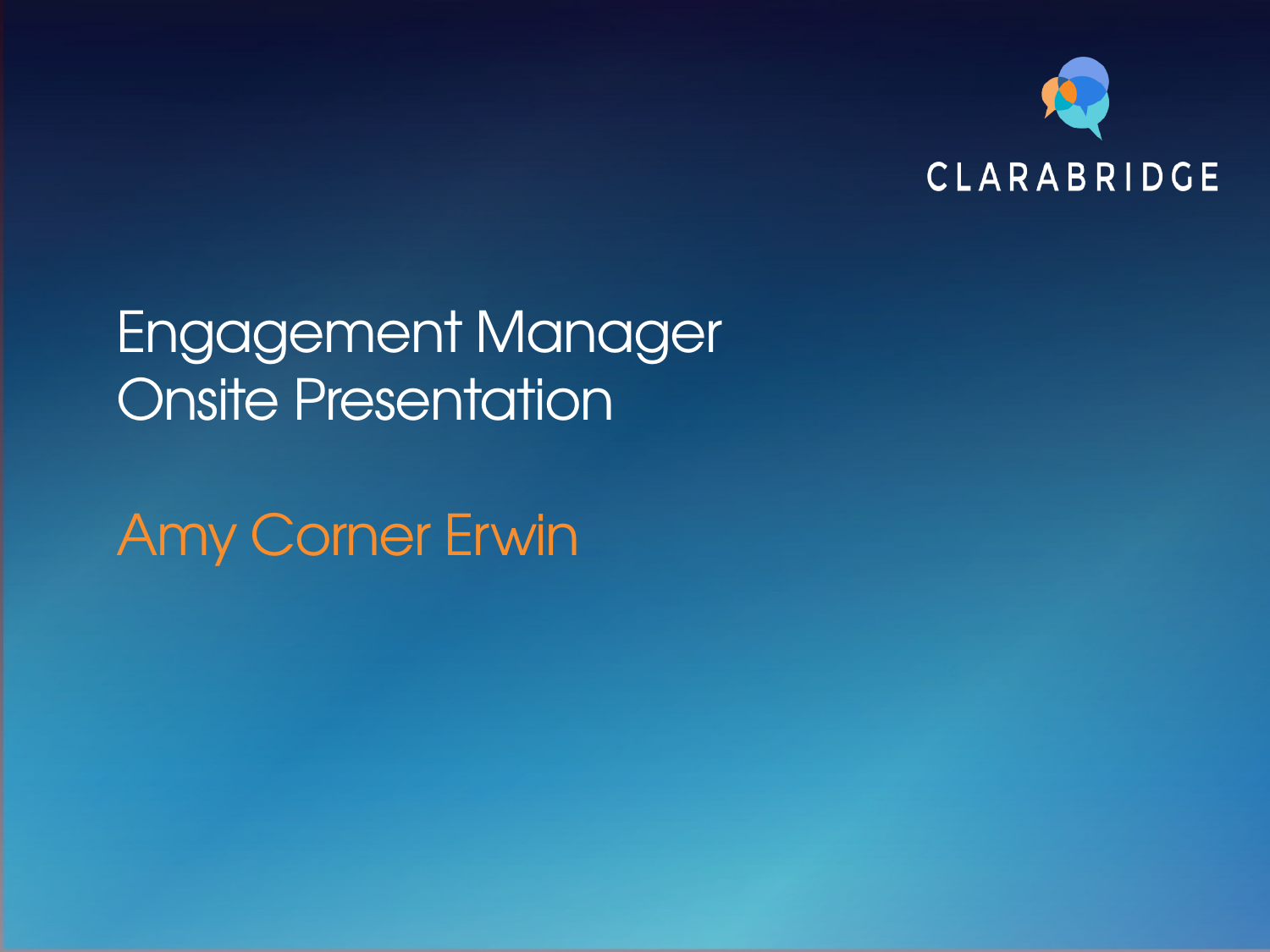

# Engagement Manager Onsite Presentation Amy Corner Erwin